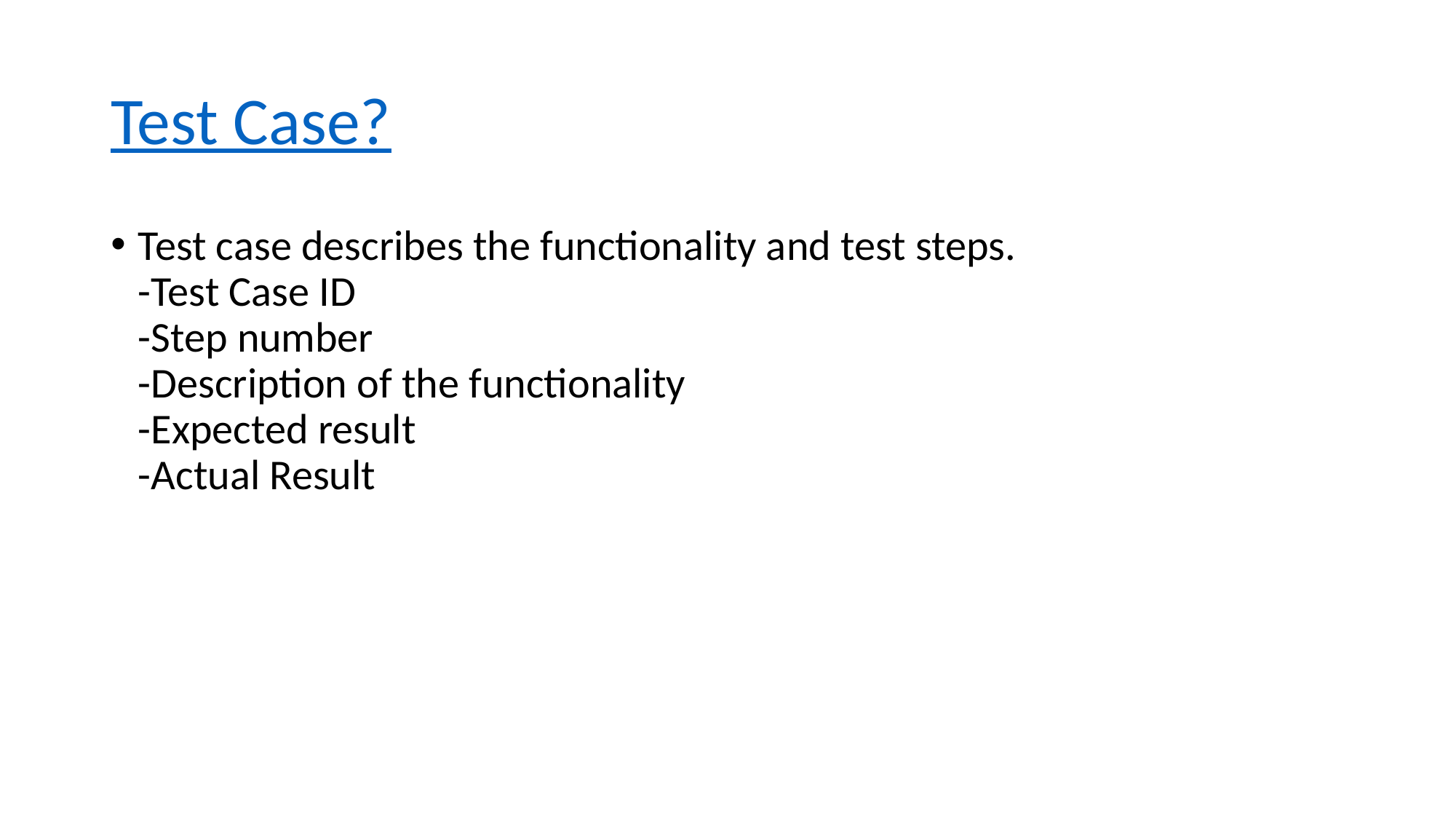

# Test Case?
Test case describes the functionality and test steps.
-Test Case ID
-Step number
-Description of the functionality
-Expected result
-Actual Result